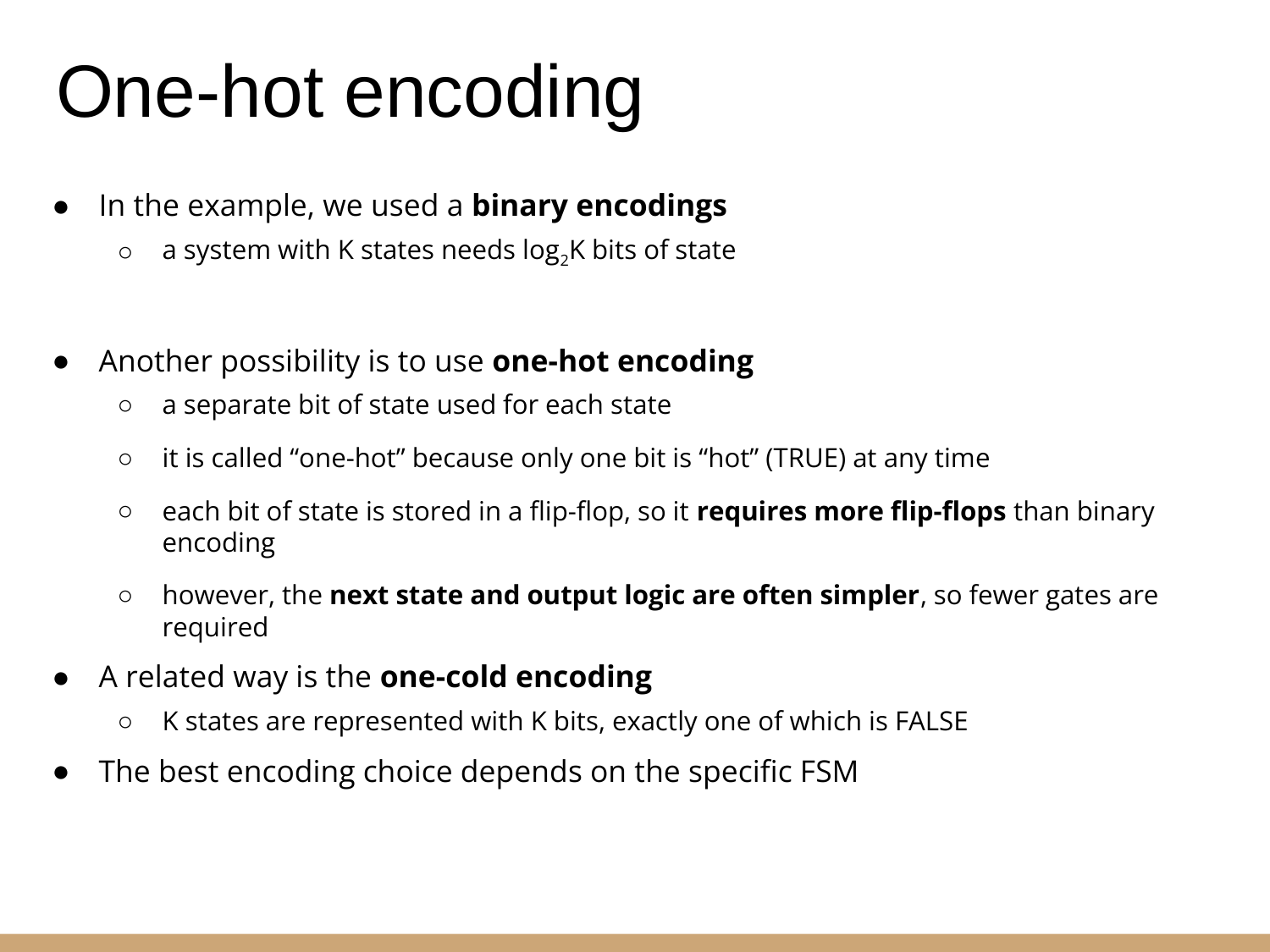

One-hot encoding
In the example, we used a binary encodings
a system with K states needs log2K bits of state

Another possibility is to use one-hot encoding
a separate bit of state used for each state
it is called “one-hot” because only one bit is “hot” (TRUE) at any time
each bit of state is stored in a flip-flop, so it requires more flip-flops than binary encoding
however, the next state and output logic are often simpler, so fewer gates are required
A related way is the one-cold encoding
K states are represented with K bits, exactly one of which is FALSE
The best encoding choice depends on the specific FSM